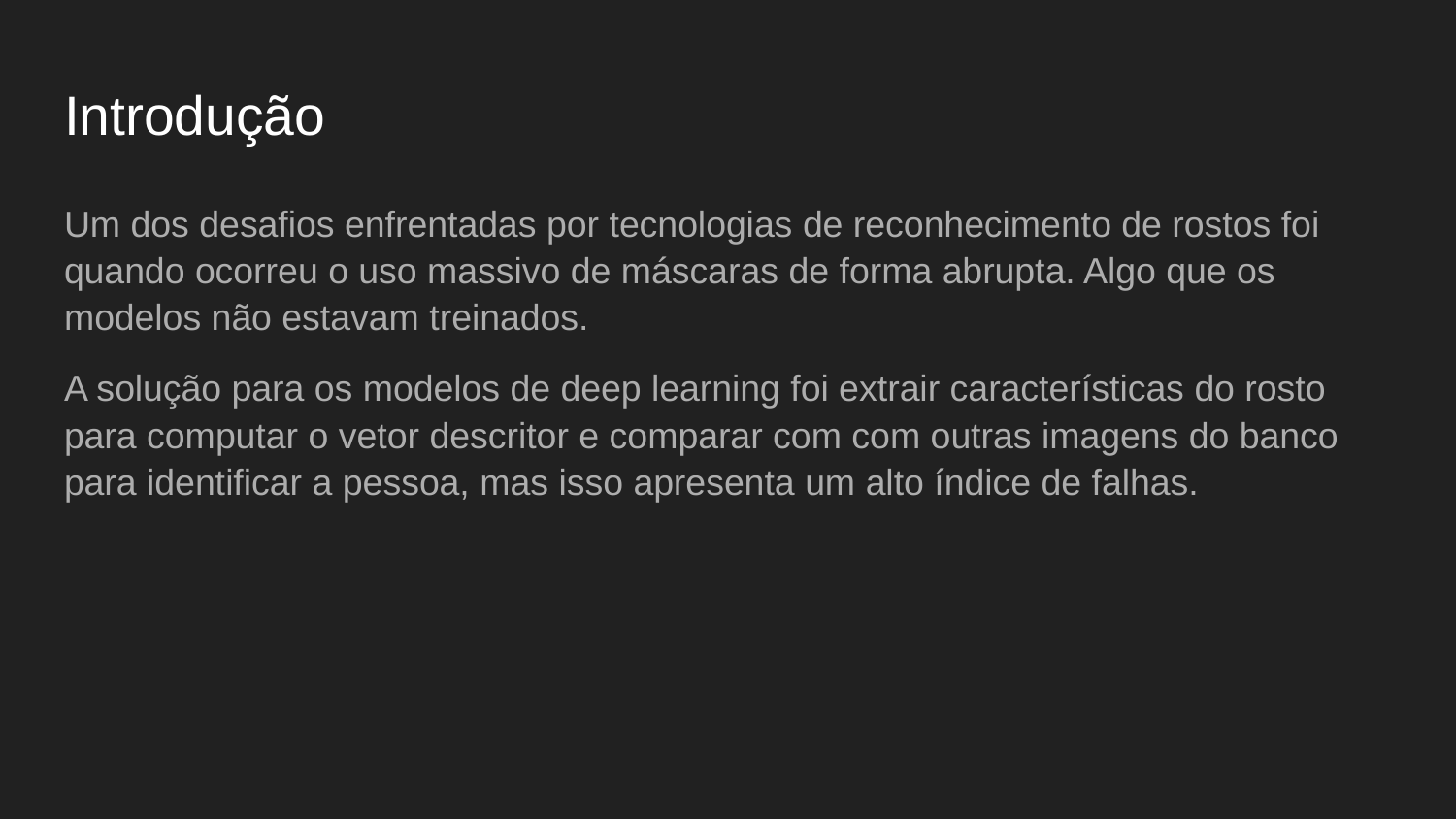

# Introdução
Um dos desafios enfrentadas por tecnologias de reconhecimento de rostos foi quando ocorreu o uso massivo de máscaras de forma abrupta. Algo que os modelos não estavam treinados.
A solução para os modelos de deep learning foi extrair características do rosto para computar o vetor descritor e comparar com com outras imagens do banco para identificar a pessoa, mas isso apresenta um alto índice de falhas.